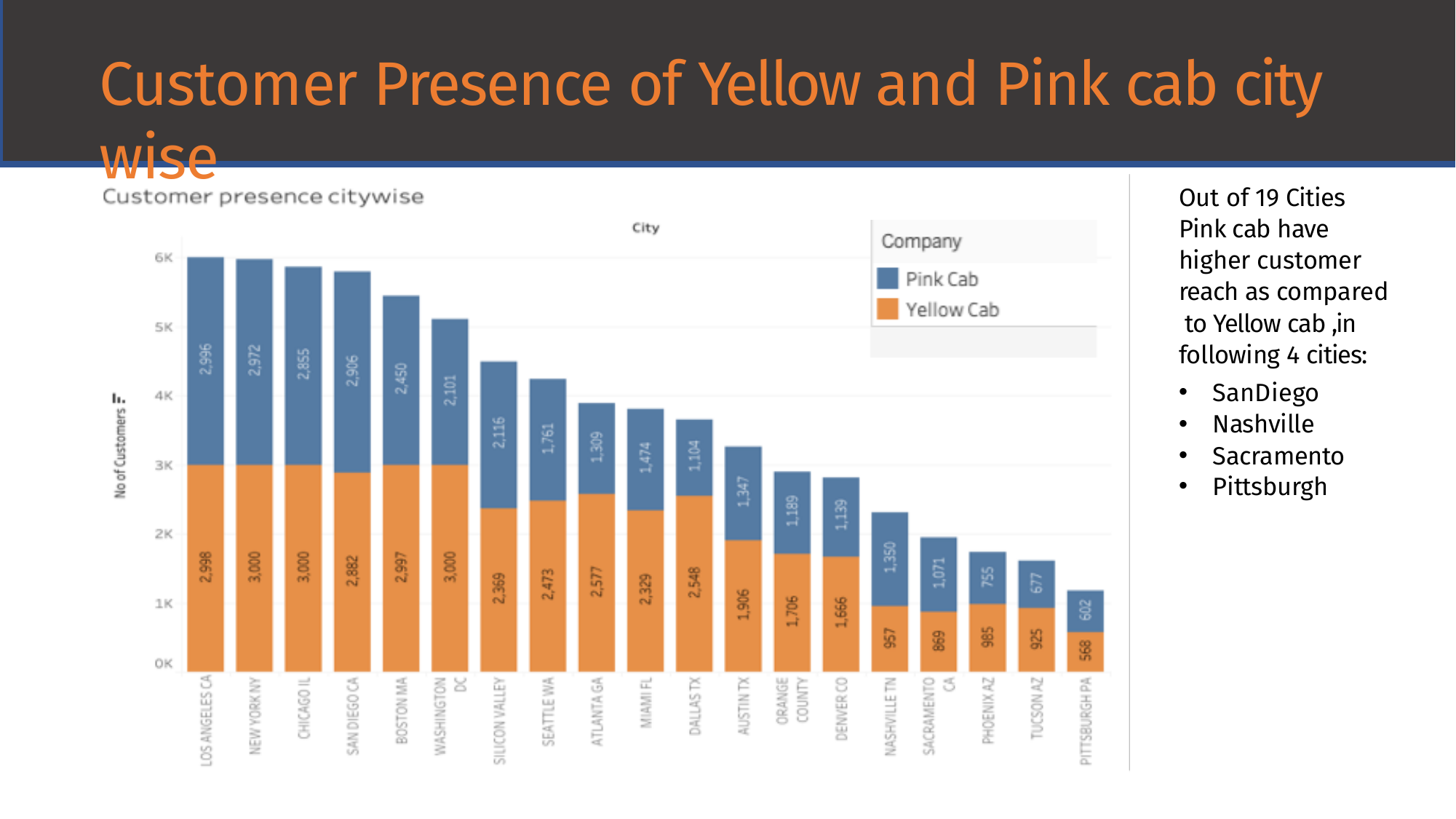

# Customer Presence of Yellow and Pink cab city wise

Out of 19 Cities  Pink cab have  higher customer  reach as compared  to Yellow cab ,in  following 4 cities:
SanDiego
Nashville
Sacramento
Pittsburgh